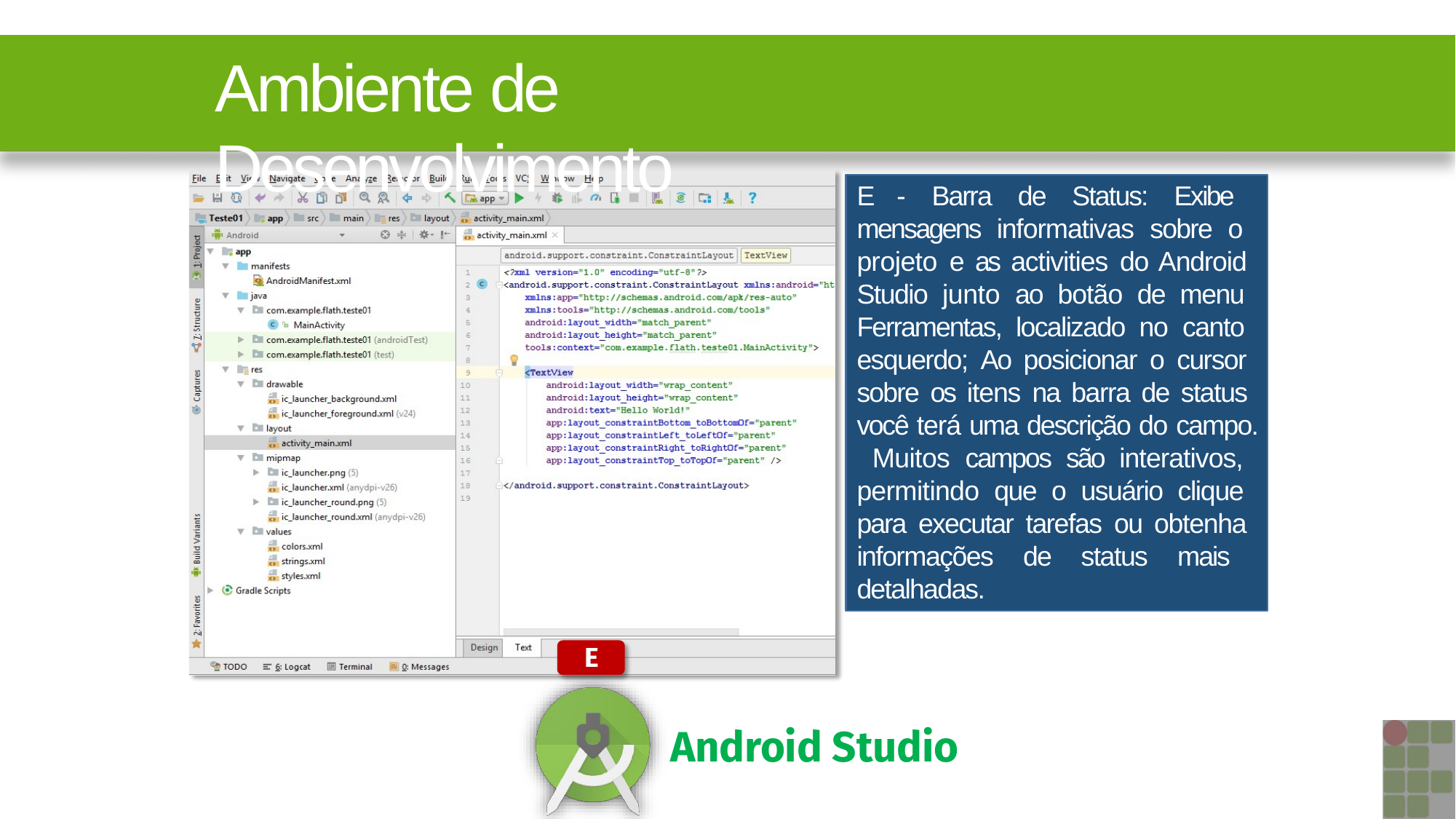

# Ambiente de Desenvolvimento

E - Barra de Status: Exibe  mensagens informativas sobre o  projeto e as activities do Android  Studio junto ao botão de menu  Ferramentas, localizado no canto  esquerdo; Ao posicionar o cursor  sobre os itens na barra de status  você terá uma descrição do campo.  Muitos campos são interativos,  permitindo que o usuário clique  para executar tarefas ou obtenha  informações de status mais  detalhadas.

E

Android Studio